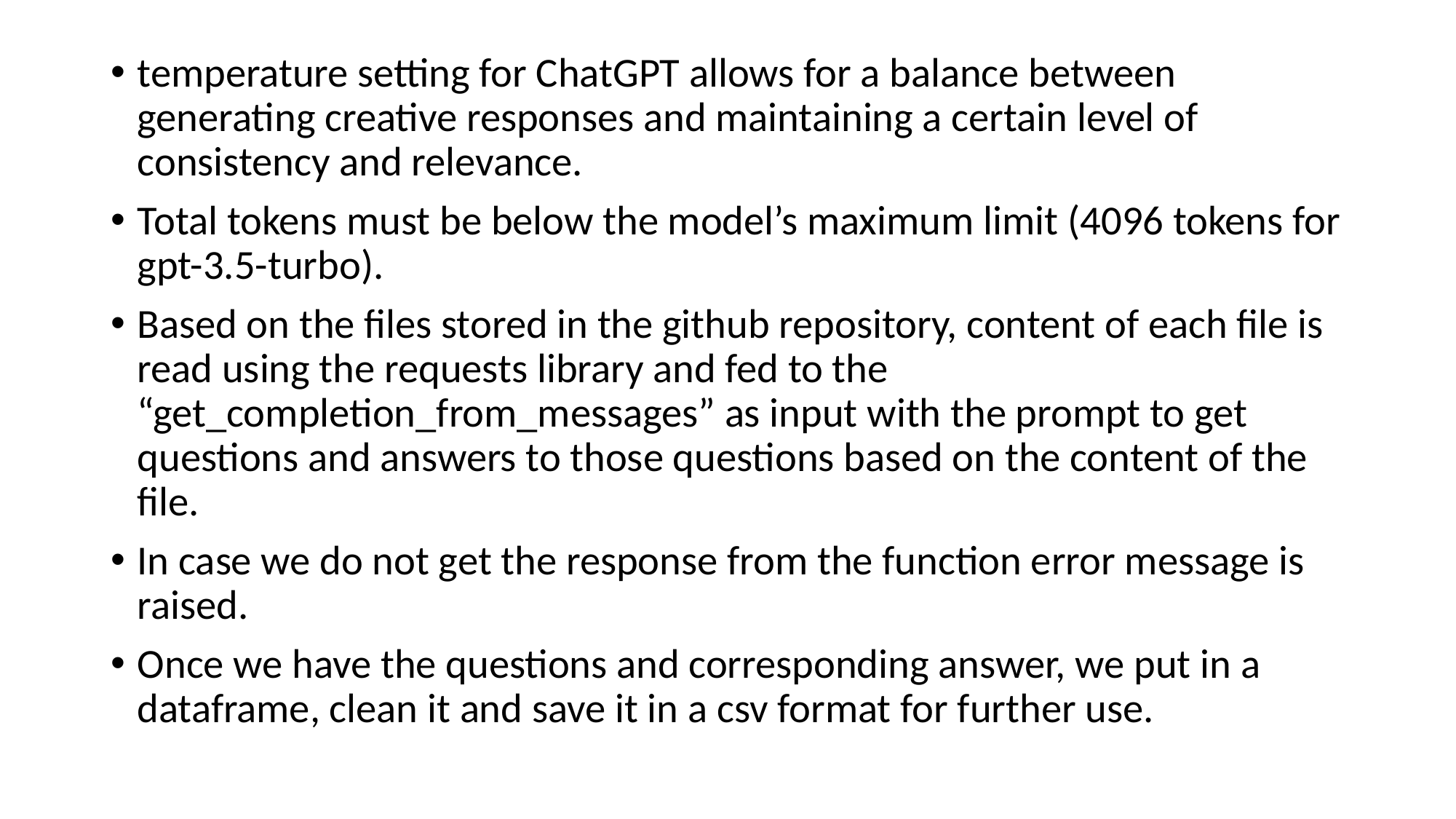

temperature setting for ChatGPT allows for a balance between generating creative responses and maintaining a certain level of consistency and relevance.
Total tokens must be below the model’s maximum limit (4096 tokens for gpt-3.5-turbo).
Based on the files stored in the github repository, content of each file is read using the requests library and fed to the “get_completion_from_messages” as input with the prompt to get questions and answers to those questions based on the content of the file.
In case we do not get the response from the function error message is raised.
Once we have the questions and corresponding answer, we put in a dataframe, clean it and save it in a csv format for further use.